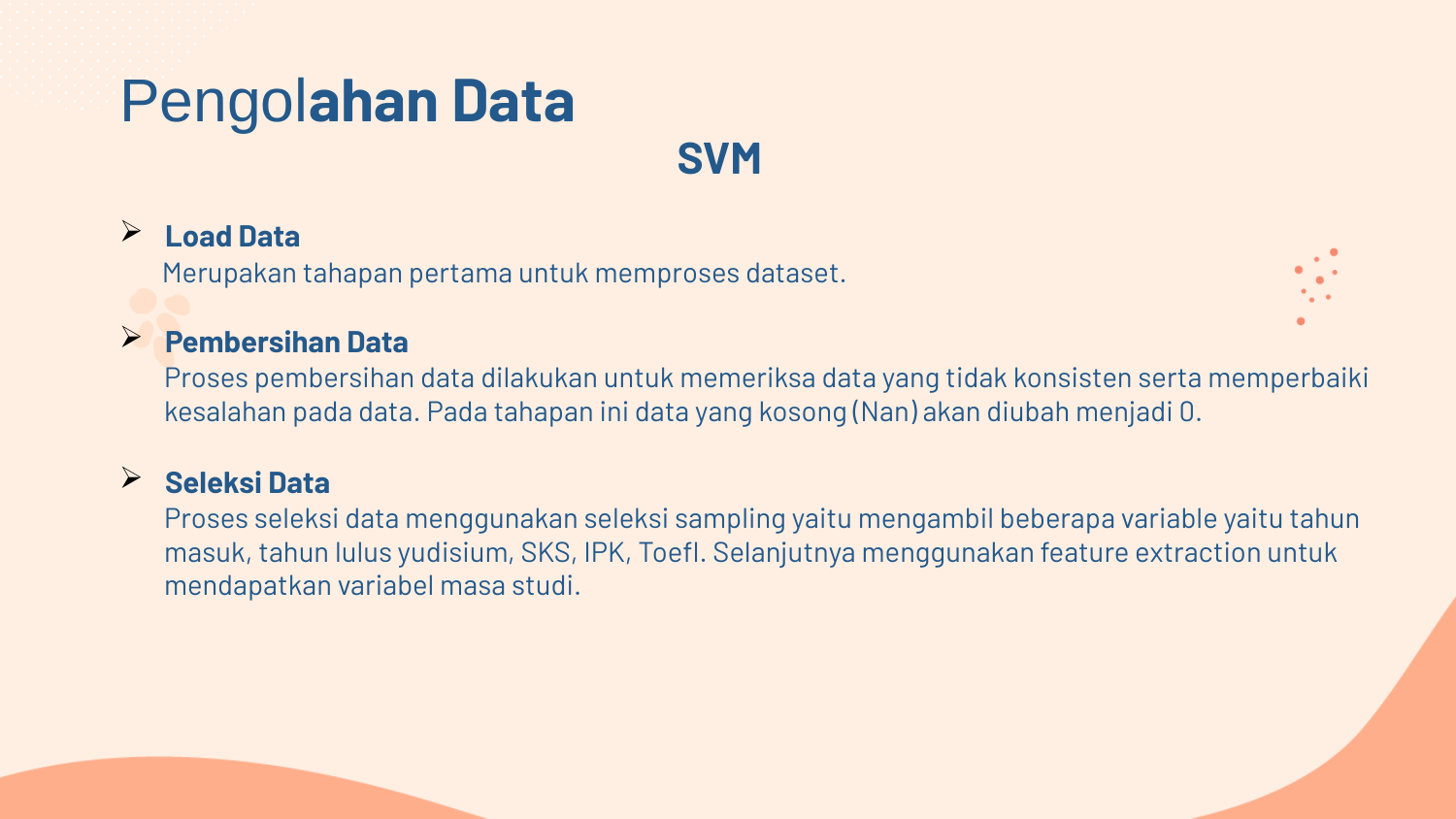

# Pengolahan Data
SVM
Load Data
       Merupakan tahapan pertama untuk memproses dataset.

Pembersihan Data
        Proses pembersihan data dilakukan untuk memeriksa data yang tidak konsisten serta memperbaiki
        kesalahan pada data. Pada tahapan ini data yang kosong (Nan) akan diubah menjadi 0.

Seleksi Data
        Proses seleksi data menggunakan seleksi sampling yaitu mengambil beberapa variable yaitu tahun
        masuk, tahun lulus yudisium, SKS, IPK, Toefl. Selanjutnya menggunakan feature extraction untuk
        mendapatkan variabel masa studi.